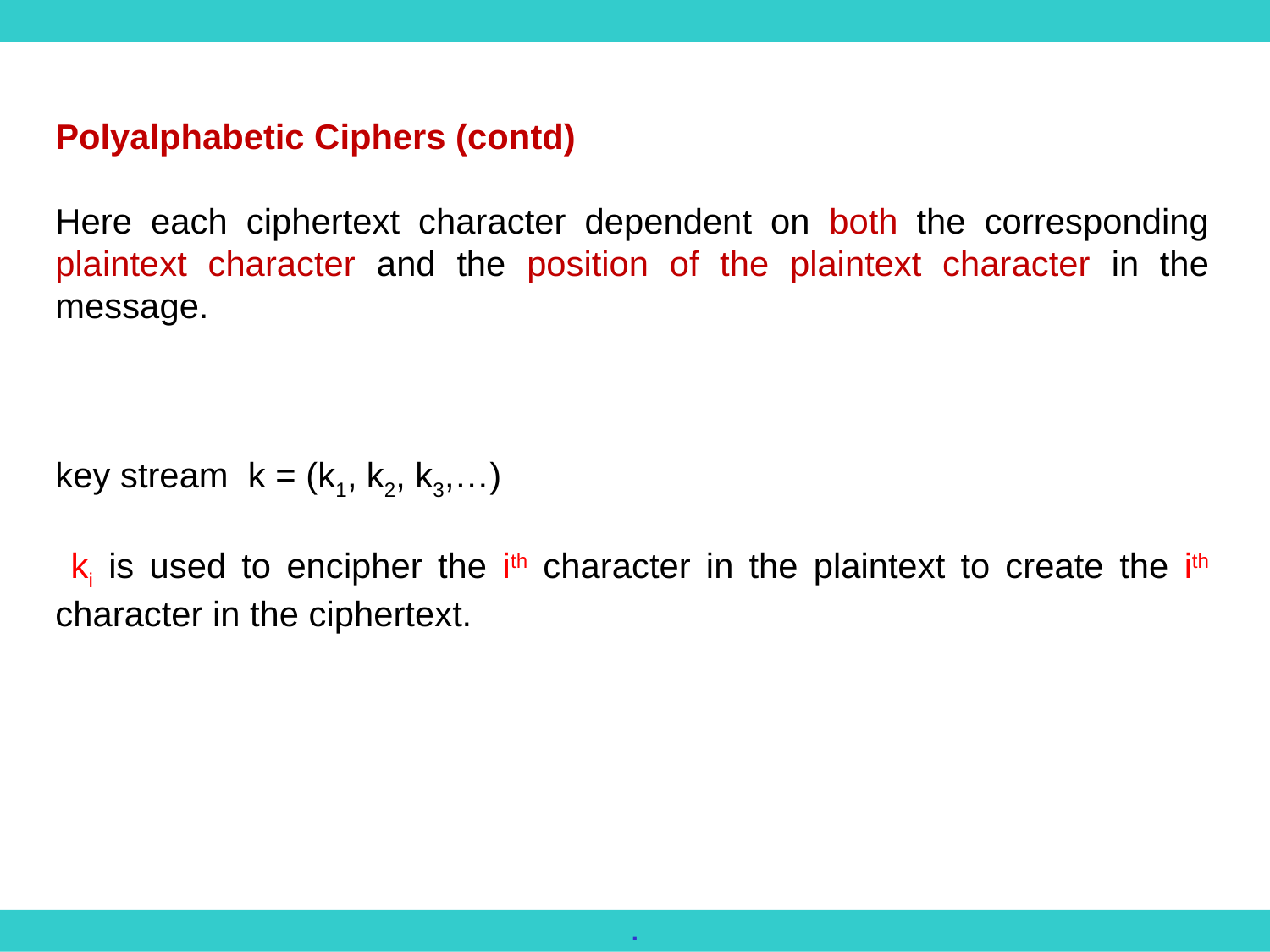

Polyalphabetic Ciphers (contd)

Here each ciphertext character dependent on both the corresponding plaintext character and the position of the plaintext character in the message.

key stream  k = (k1, k2, k3,…)

 ki is used to encipher the ith character in the plaintext to create the ith character in the ciphertext.
.